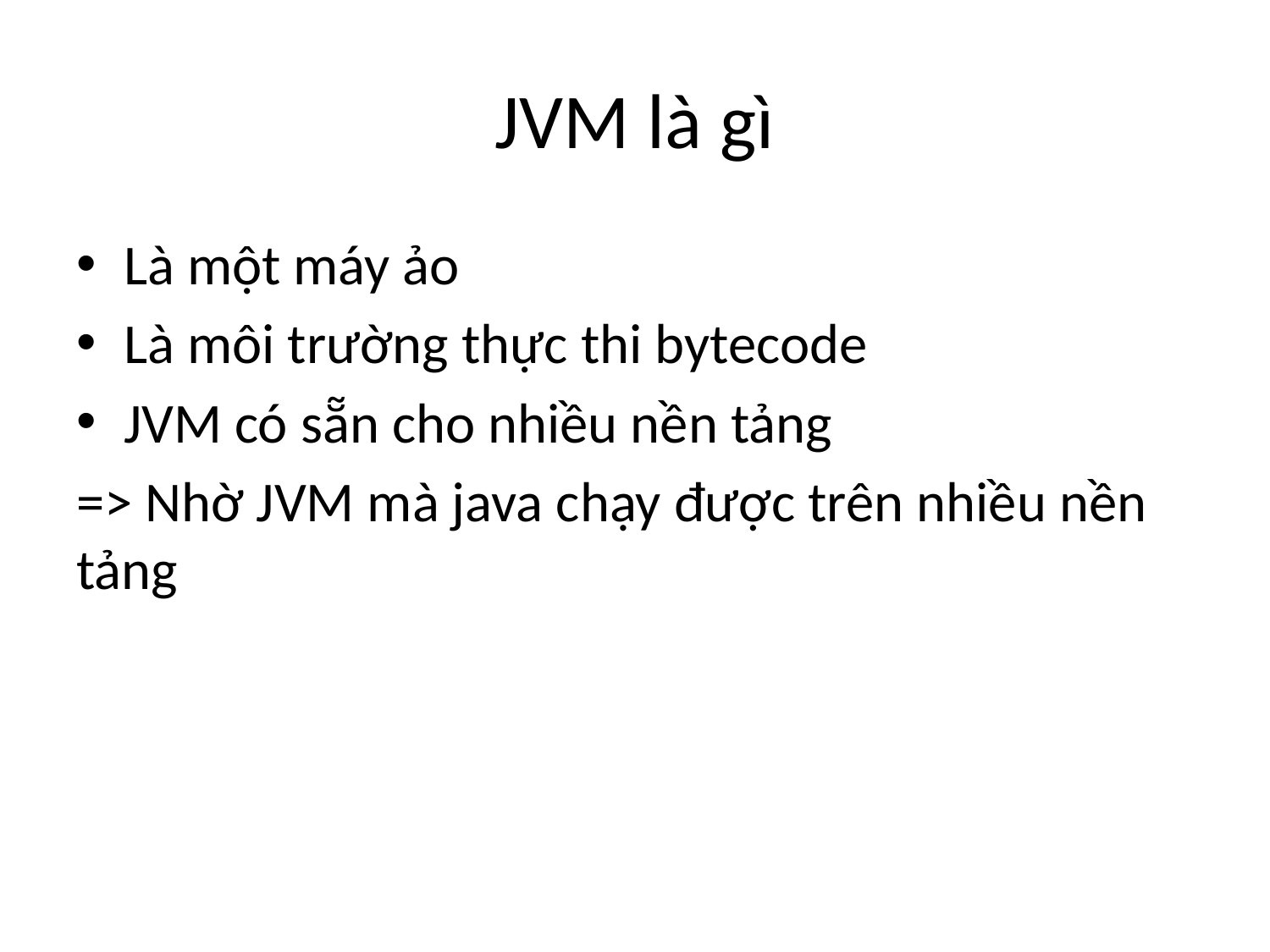

# JVM là gì
Là một máy ảo
Là môi trường thực thi bytecode
JVM có sẵn cho nhiều nền tảng
=> Nhờ JVM mà java chạy được trên nhiều nền tảng